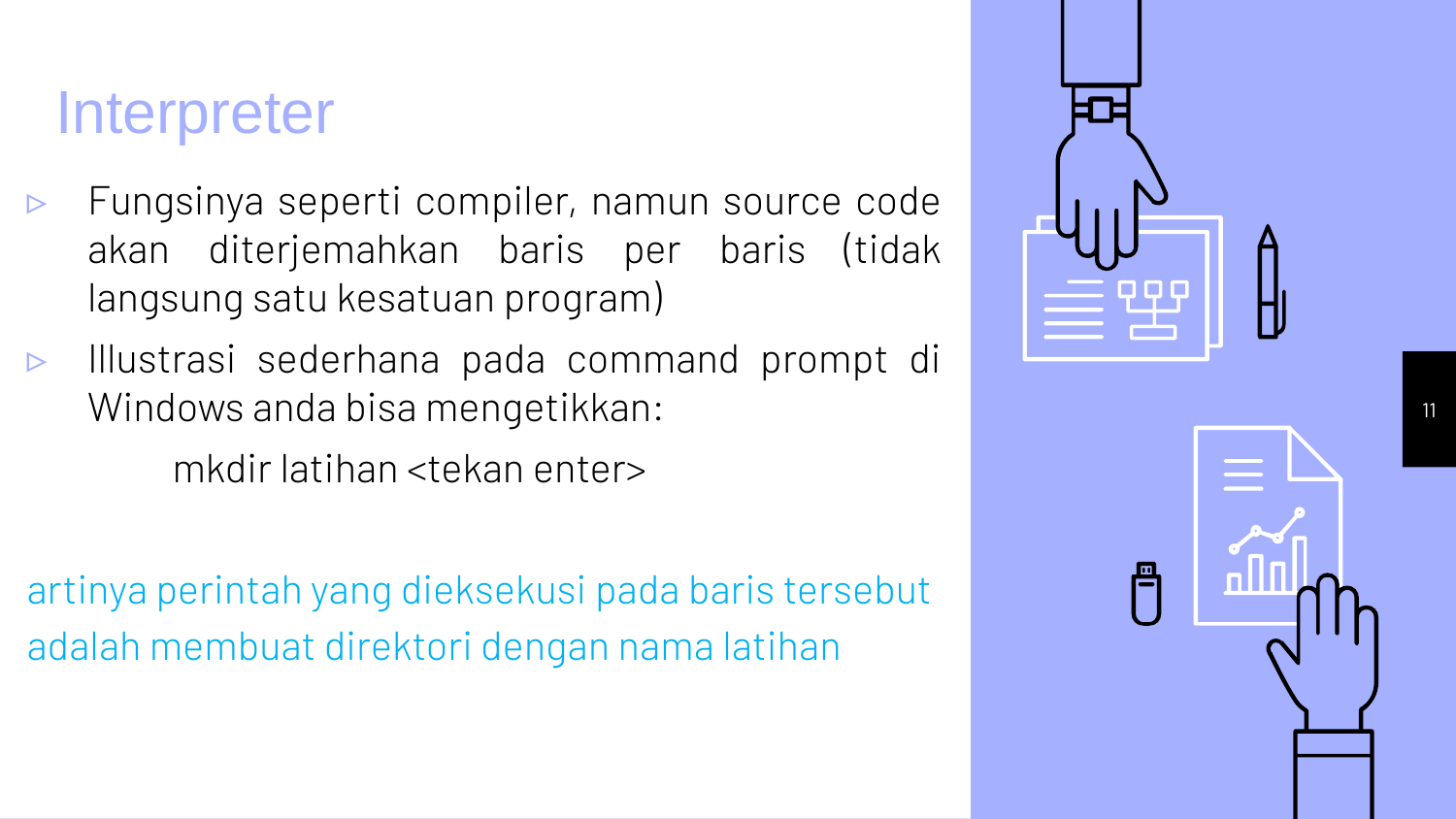

# Interpreter
Fungsinya seperti compiler, namun source code akan diterjemahkan baris per baris (tidak langsung satu kesatuan program)
Illustrasi sederhana pada command prompt di Windows anda bisa mengetikkan:
	mkdir latihan <tekan enter>

artinya perintah yang dieksekusi pada baris tersebut adalah membuat direktori dengan nama latihan
11